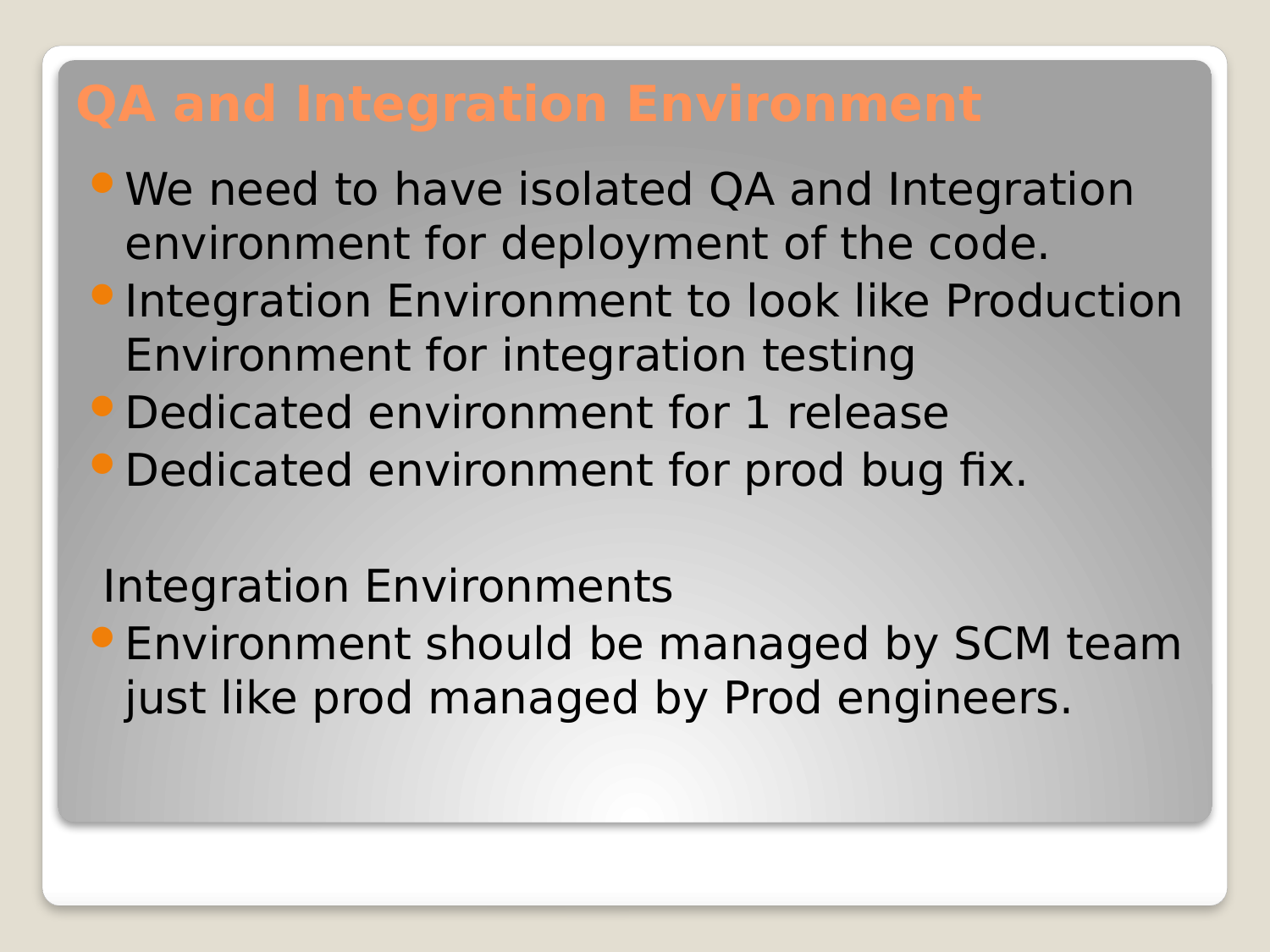

# QA and Integration Environment
We need to have isolated QA and Integration environment for deployment of the code.
Integration Environment to look like Production Environment for integration testing
Dedicated environment for 1 release
Dedicated environment for prod bug fix.

 Integration Environments
Environment should be managed by SCM team just like prod managed by Prod engineers.